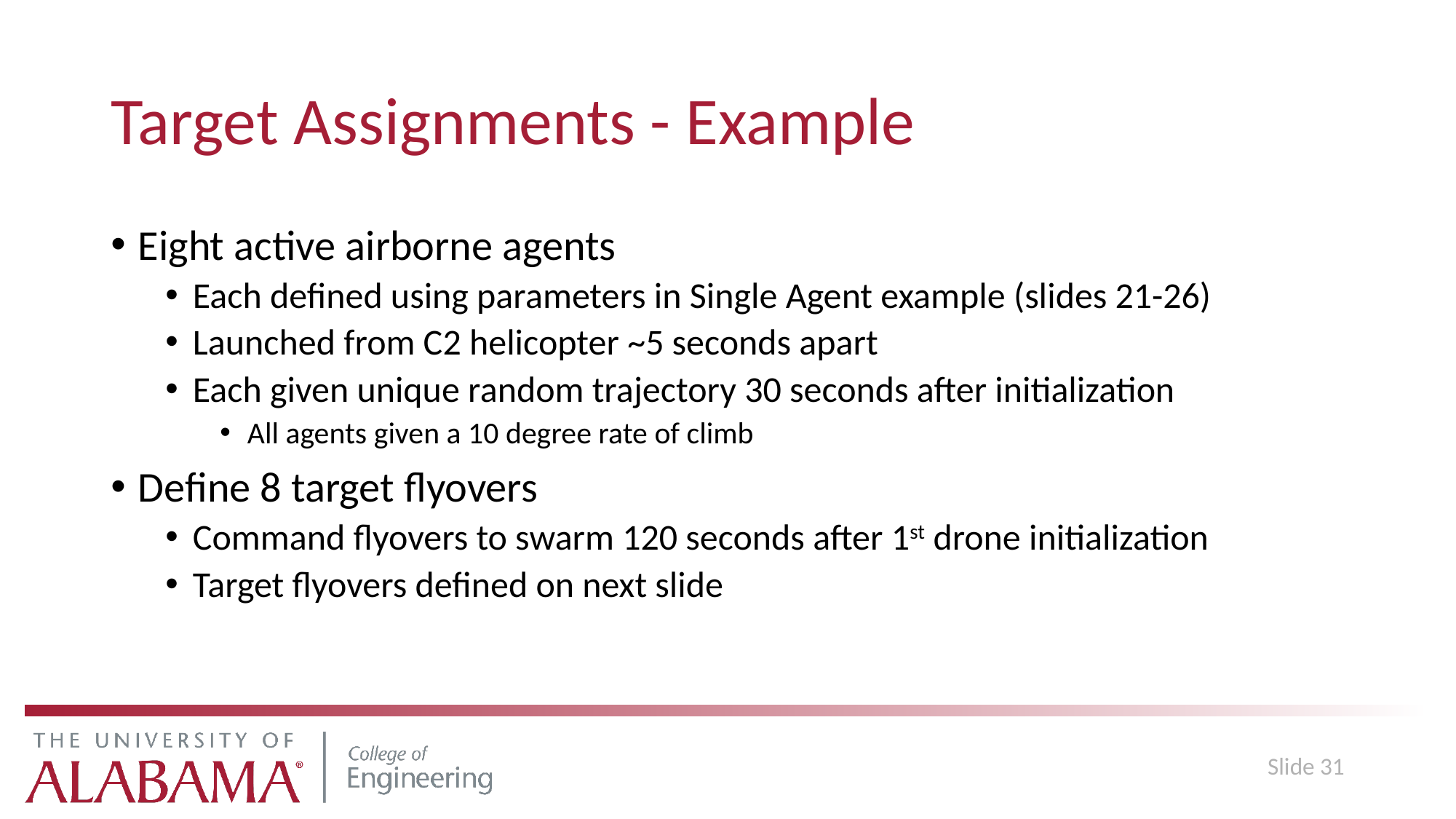

# Target Assignments - Example
Eight active airborne agents
Each defined using parameters in Single Agent example (slides 21-26)
Launched from C2 helicopter ~5 seconds apart
Each given unique random trajectory 30 seconds after initialization
All agents given a 10 degree rate of climb
Define 8 target flyovers
Command flyovers to swarm 120 seconds after 1st drone initialization
Target flyovers defined on next slide
Slide 31